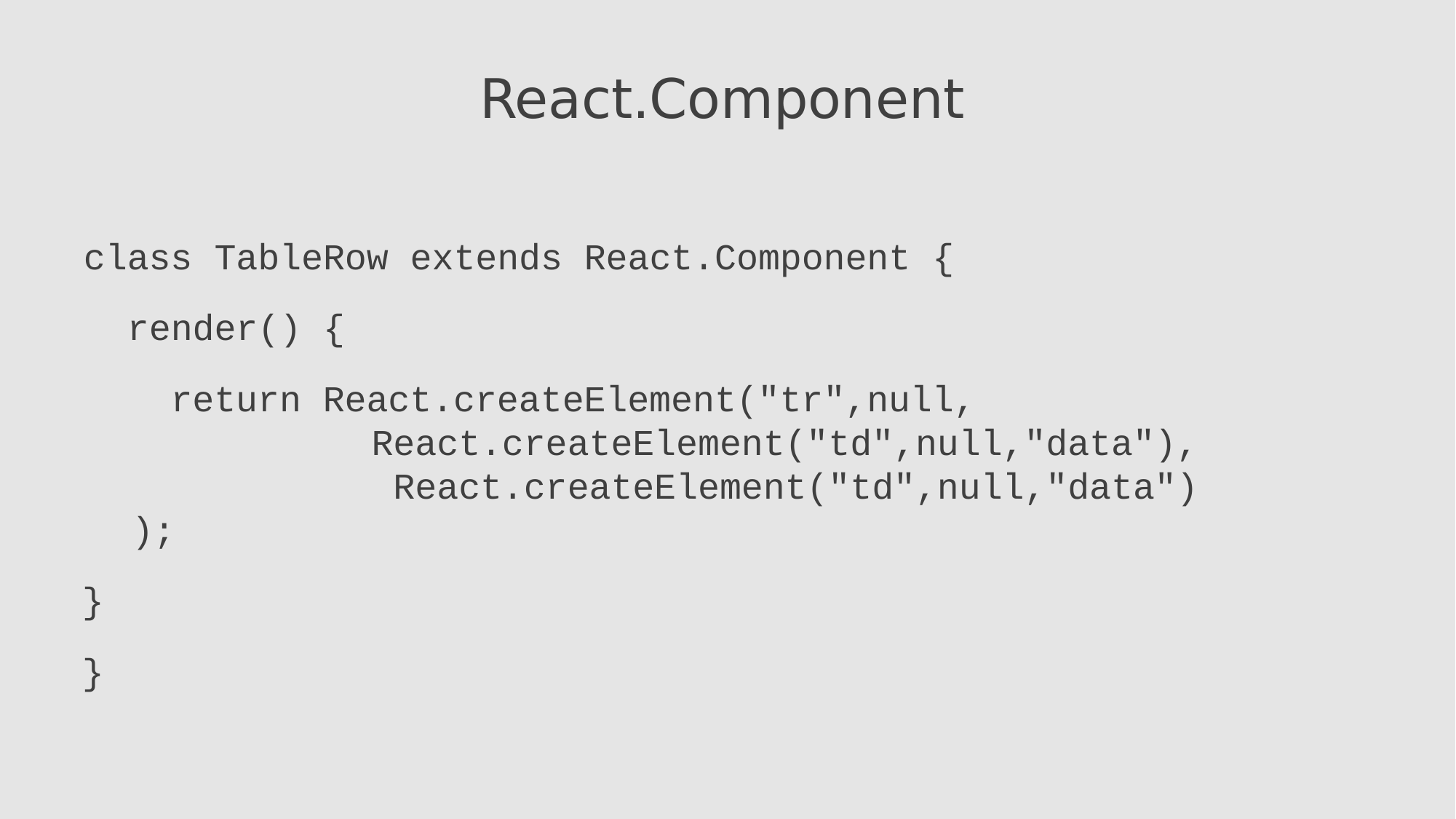

# React.Component
class TableRow extends React.Component {
render() {
return React.createElement("tr",null,  React.createElement("td",null,"data"),  React.createElement("td",null,"data")
);
}
}
11